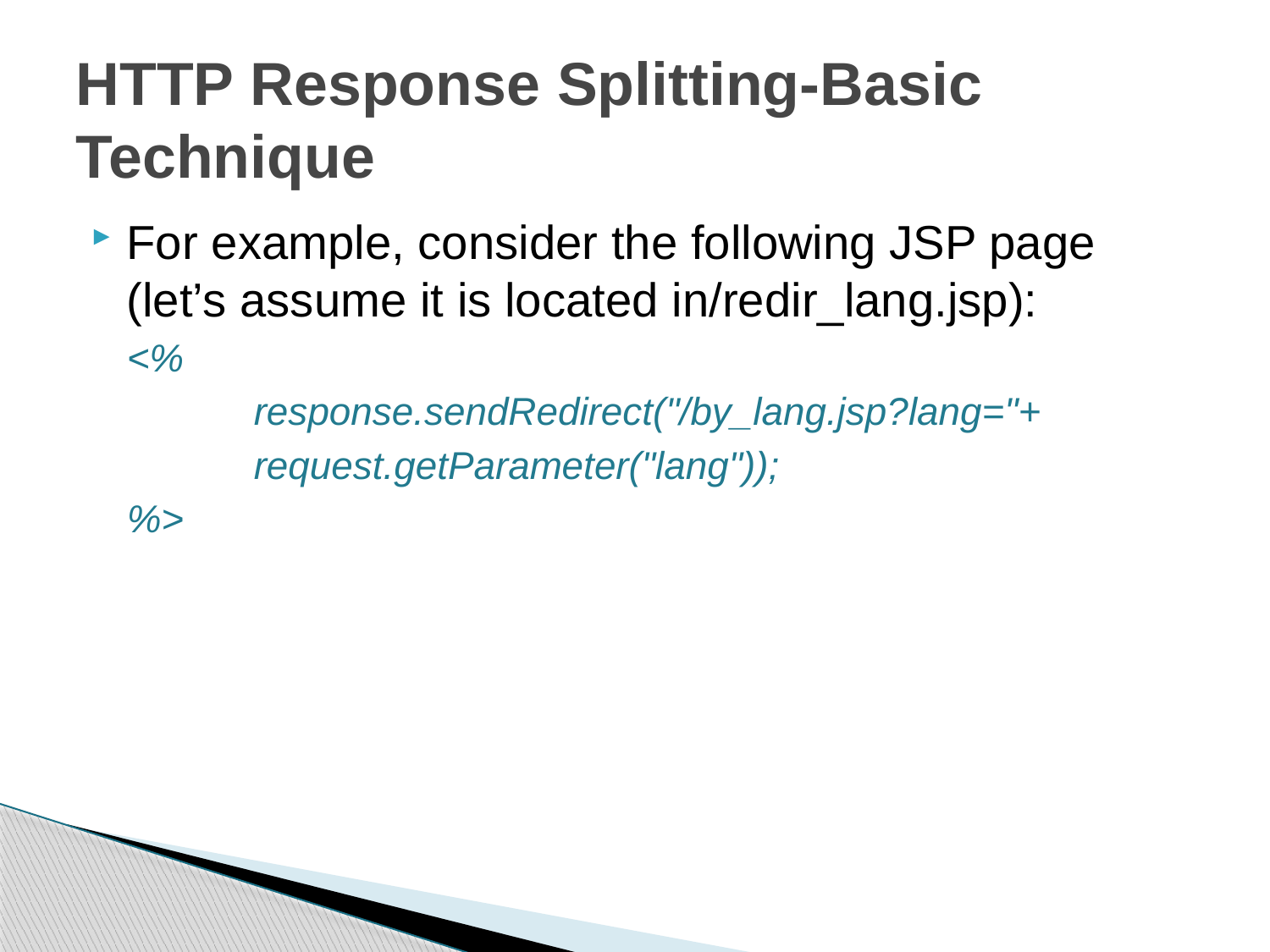

# HTTP Response Splitting-Basic Technique
For example, consider the following JSP page (let’s assume it is located in/redir_lang.jsp):
	<%
		response.sendRedirect("/by_lang.jsp?lang="+
		request.getParameter("lang"));
	%>